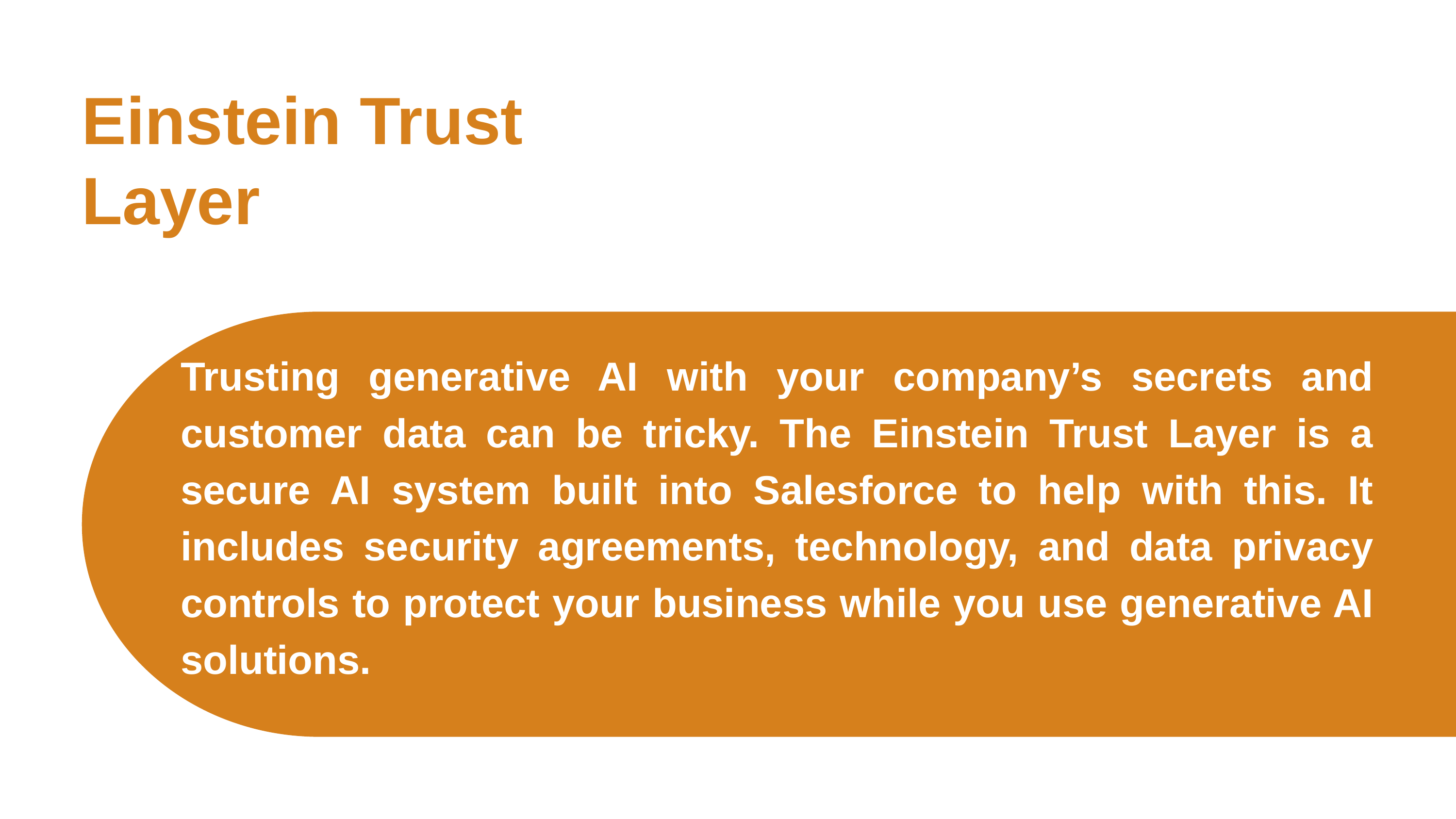

Einstein Trust Layer

Trusting generative AI with your company’s secrets and customer data can be tricky. The Einstein Trust Layer is a secure AI system built into Salesforce to help with this. It includes security agreements, technology, and data privacy controls to protect your business while you use generative AI solutions.